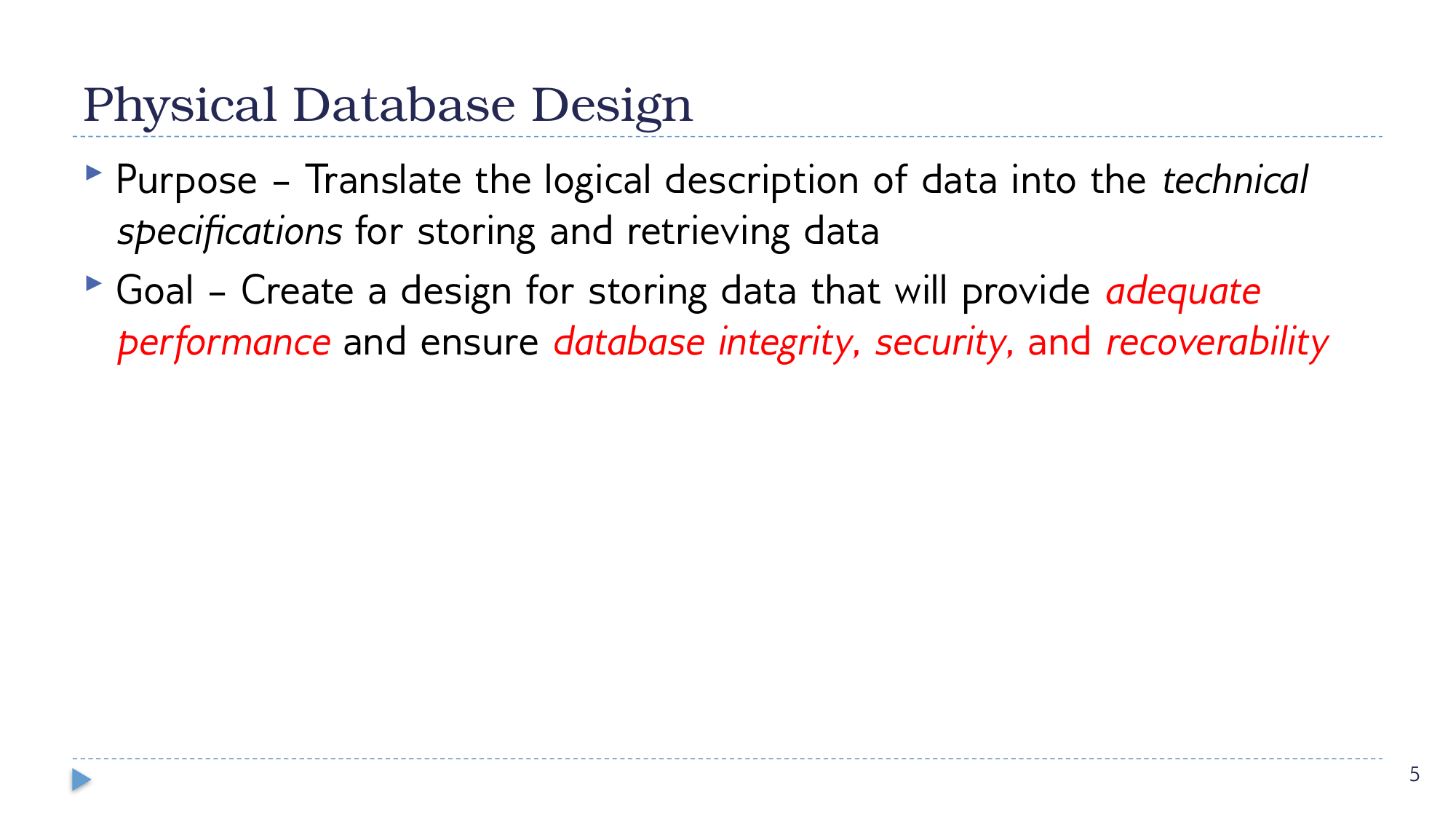

# Physical Database Design
Purpose – Translate the logical description of data into the technical specifications for storing and retrieving data
Goal – Create a design for storing data that will provide adequate performance and ensure database integrity, security, and recoverability
5